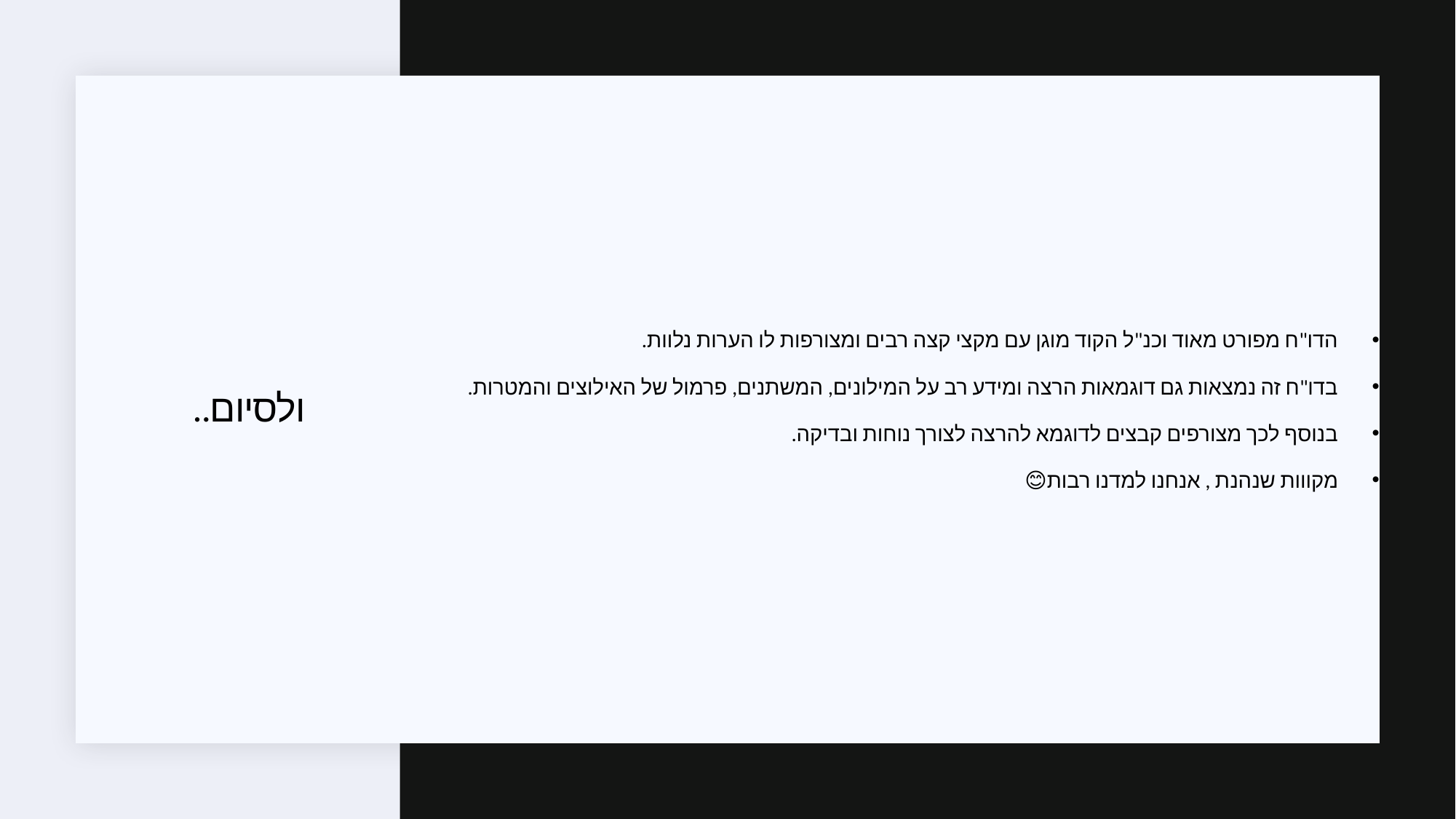

הדו"ח מפורט מאוד וכנ"ל הקוד מוגן עם מקצי קצה רבים ומצורפות לו הערות נלוות.
בדו"ח זה נמצאות גם דוגמאות הרצה ומידע רב על המילונים, המשתנים, פרמול של האילוצים והמטרות.
בנוסף לכך מצורפים קבצים לדוגמא להרצה לצורך נוחות ובדיקה.
מקווות שנהנת , אנחנו למדנו רבות😊
# ולסיום..